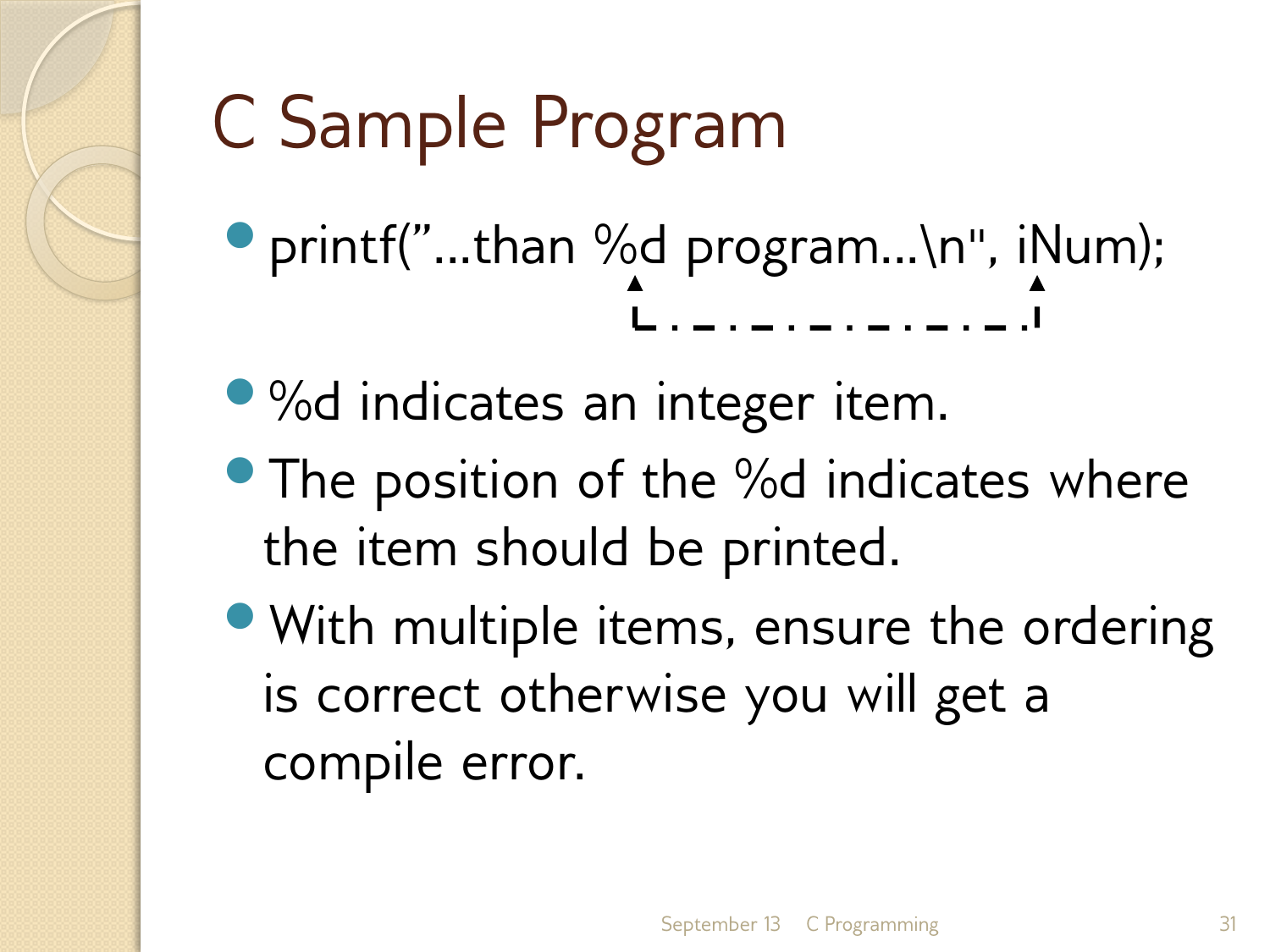

# C Sample Program
printf(”...than %d program...\n", iNum);

%d indicates an integer item.
The position of the %d indicates where the item should be printed.
With multiple items, ensure the ordering is correct otherwise you will get a compile error.

September 13
C Programming
31